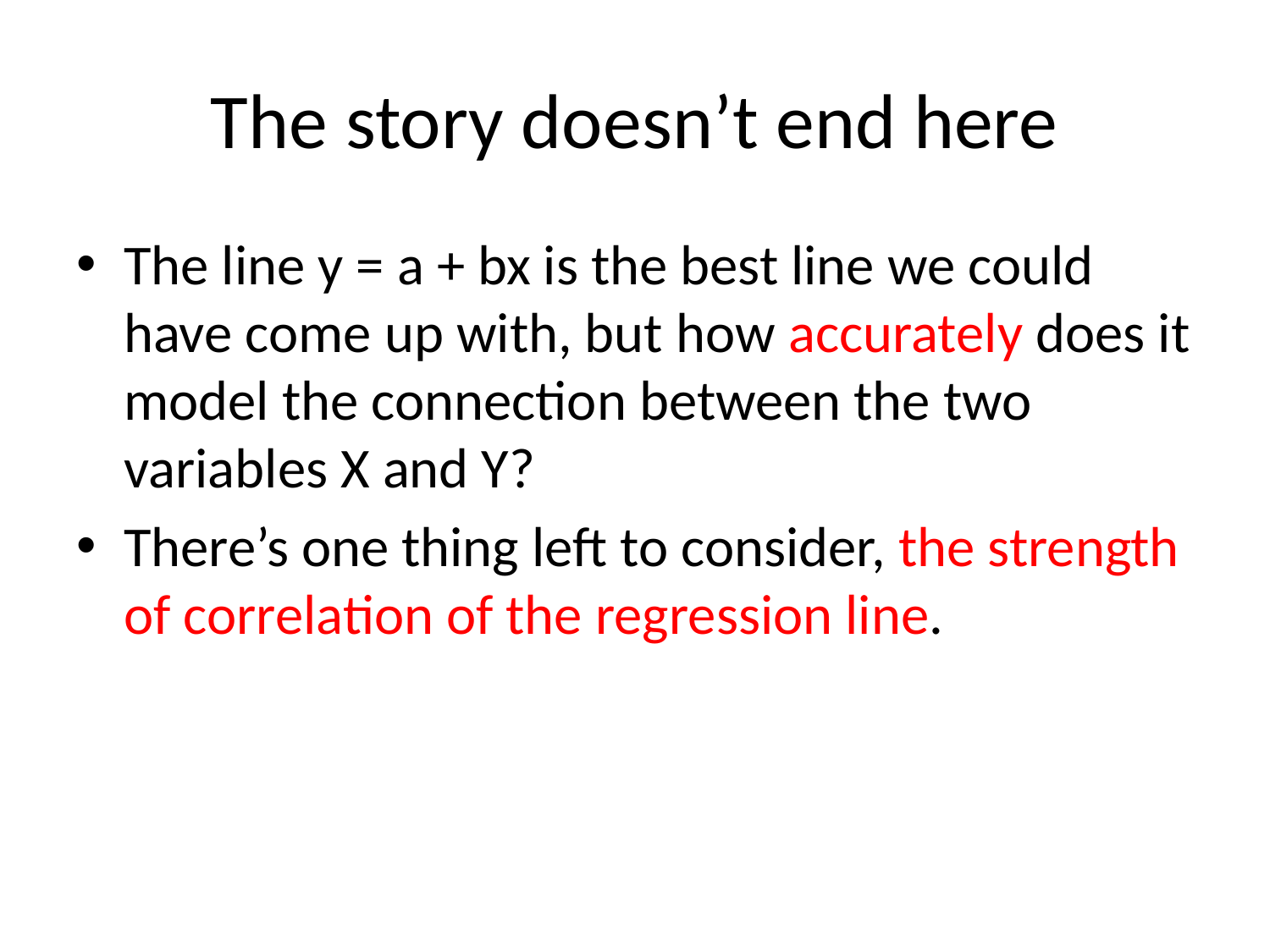

# The story doesn’t end here
The line y = a + bx is the best line we could have come up with, but how accurately does it model the connection between the two variables X and Y?
There’s one thing left to consider, the strength of correlation of the regression line.